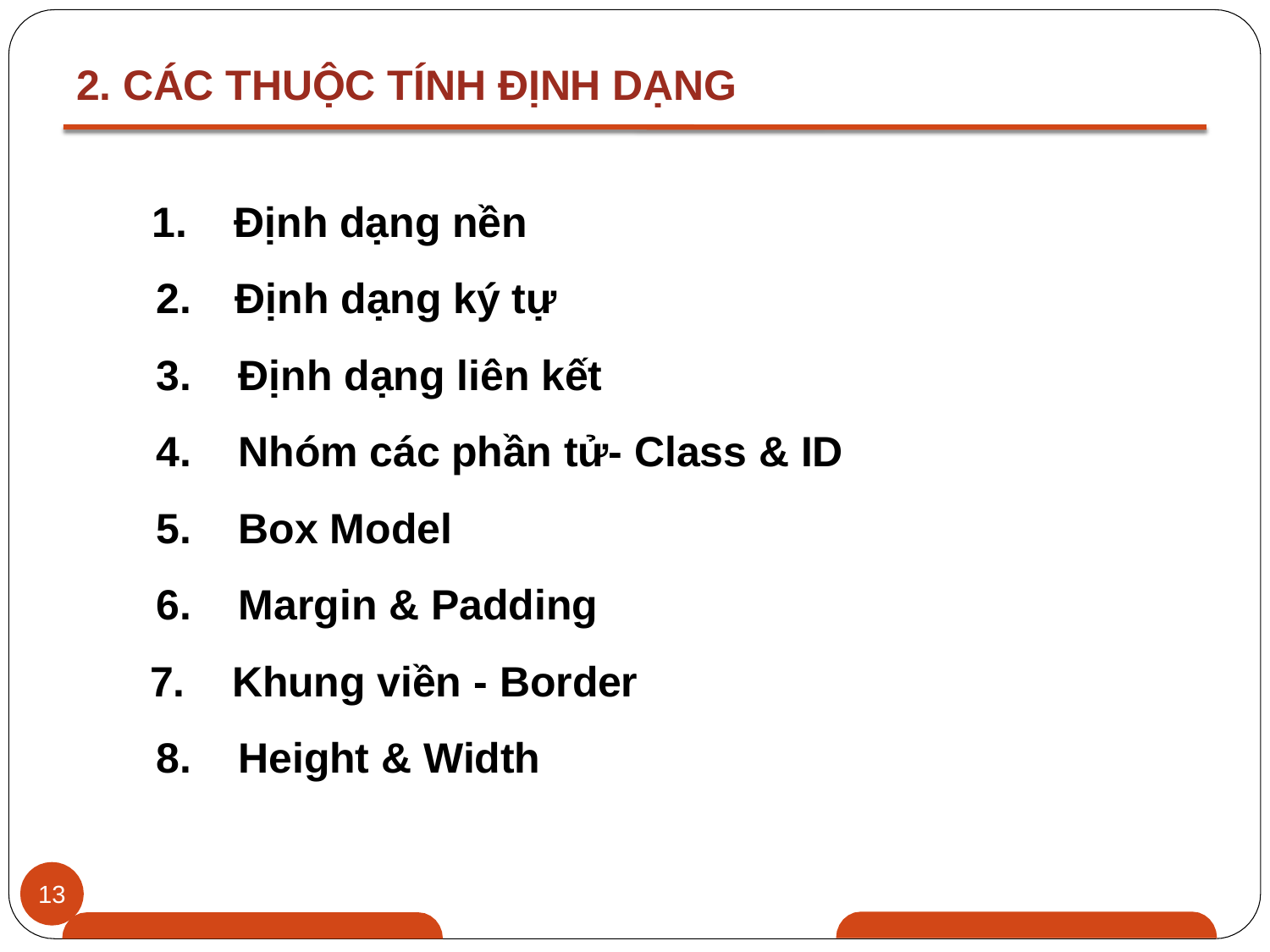

# 2. CÁC THUỘC TÍNH ĐỊNH DẠNG
Định dạng nền
Định dạng ký tự
Định dạng liên kết
Nhóm các phần tử- Class & ID
Box Model
Margin & Padding
Khung viền - Border
Height & Width
13